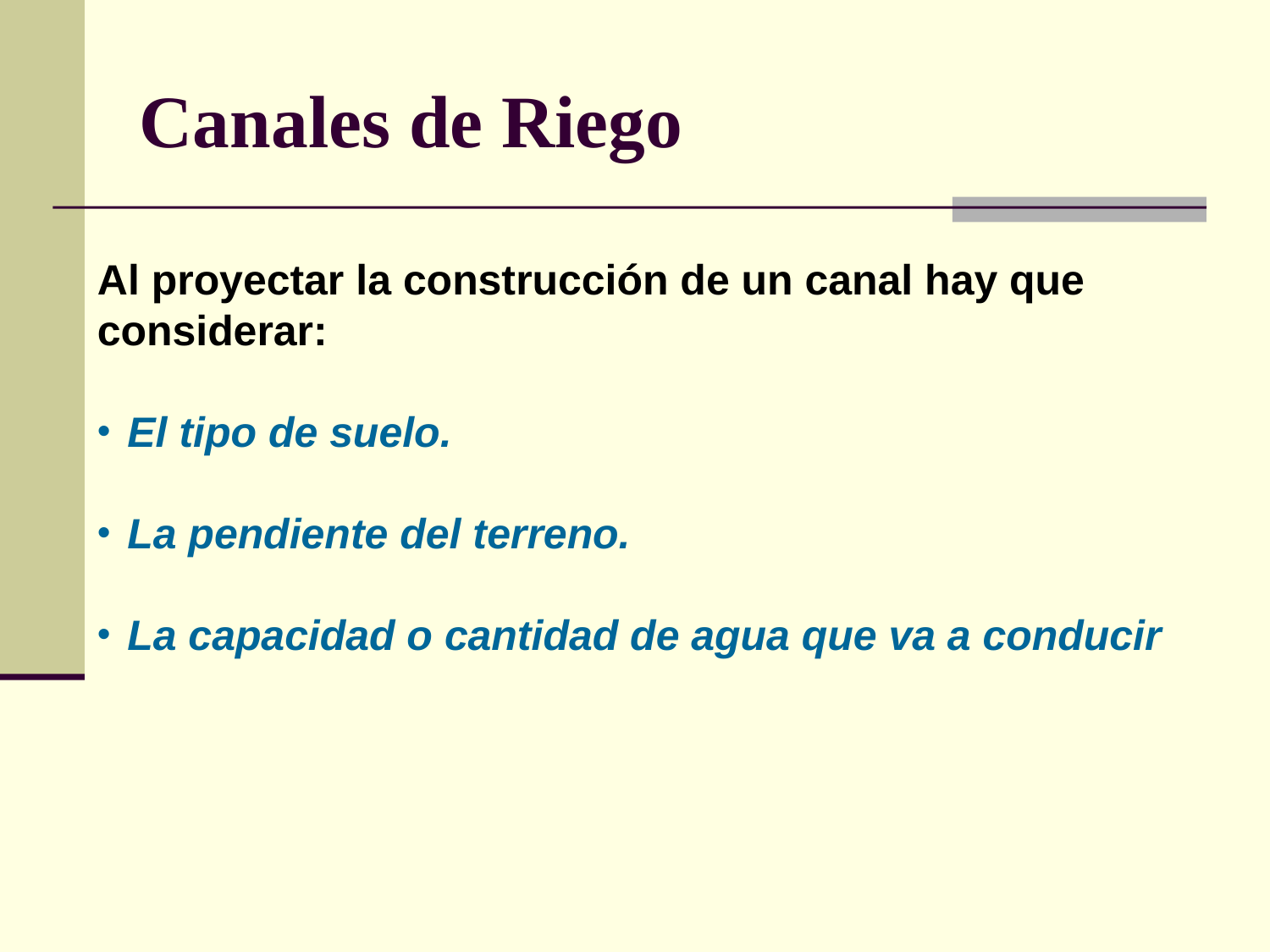

Canales de Riego
Al proyectar la construcción de un canal hay que considerar:

El tipo de suelo.

La pendiente del terreno.

La capacidad o cantidad de agua que va a conducir